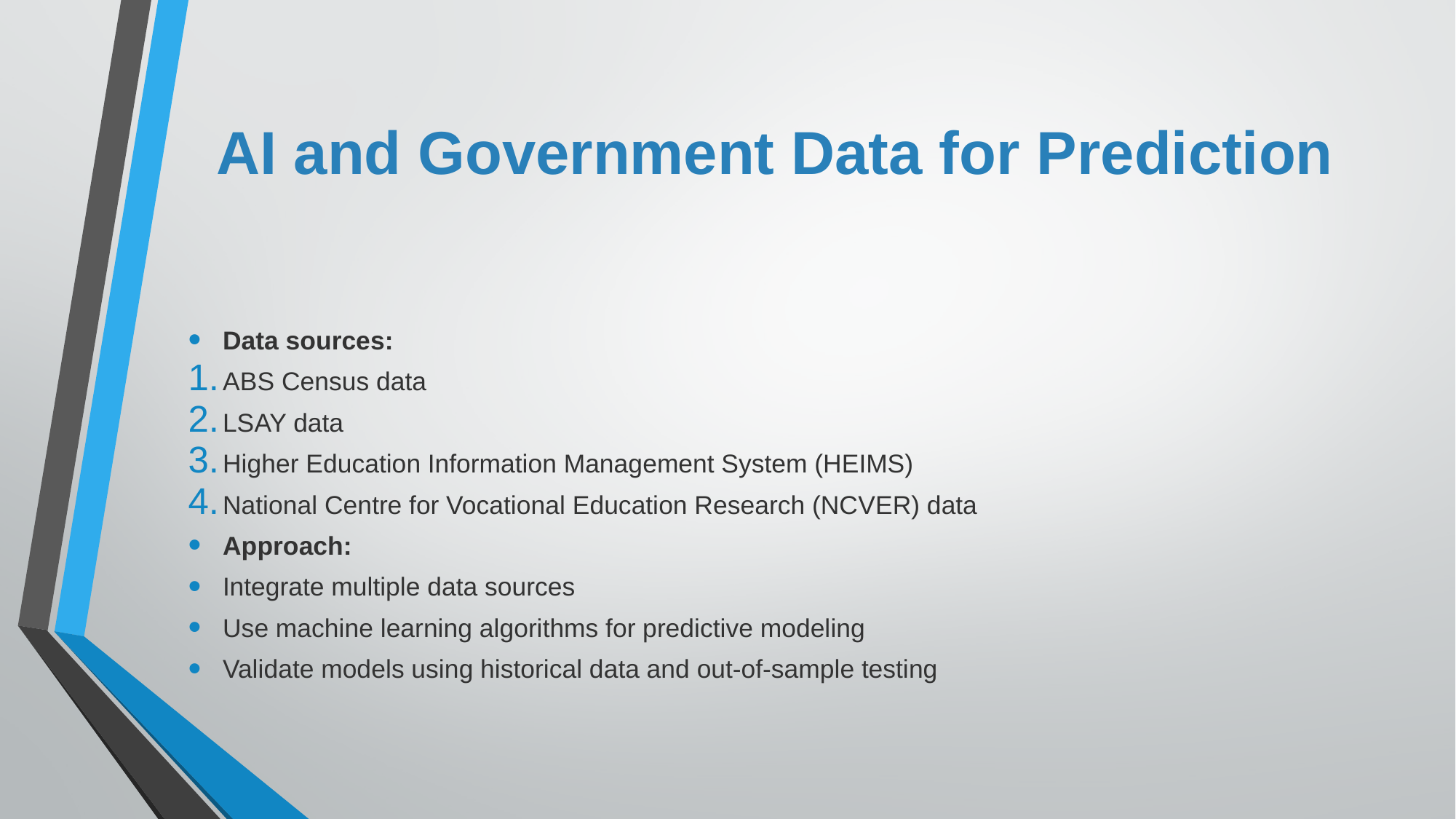

# AI and Government Data for Prediction
Data sources:
ABS Census data
LSAY data
Higher Education Information Management System (HEIMS)
National Centre for Vocational Education Research (NCVER) data
Approach:
Integrate multiple data sources
Use machine learning algorithms for predictive modeling
Validate models using historical data and out-of-sample testing